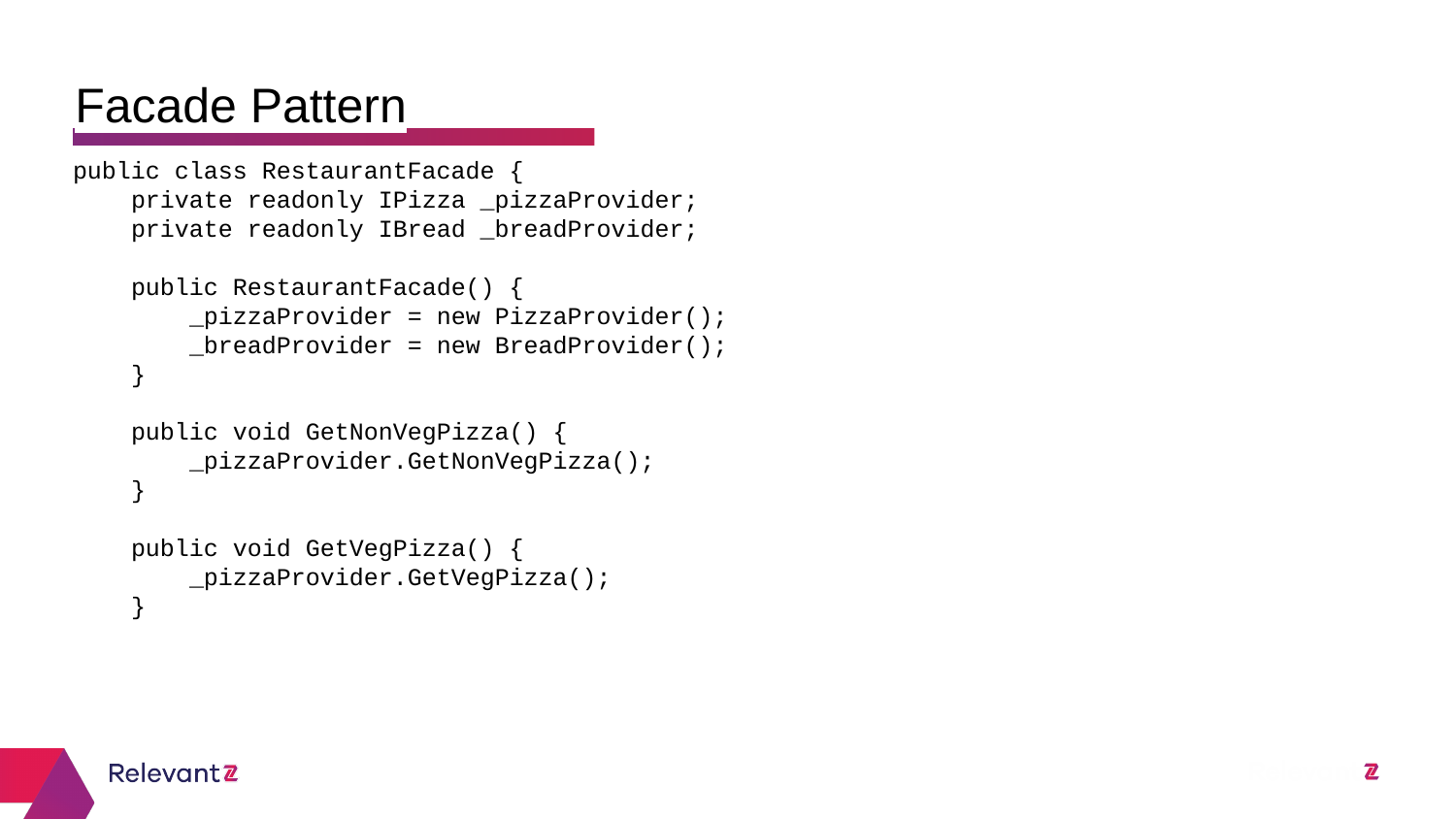

Facade Pattern
# public class RestaurantFacade {
    private readonly IPizza _pizzaProvider;
    private readonly IBread _breadProvider;

    public RestaurantFacade() {
        _pizzaProvider = new PizzaProvider();
        _breadProvider = new BreadProvider();
    }

    public void GetNonVegPizza() {
        _pizzaProvider.GetNonVegPizza();
    }

    public void GetVegPizza() {
        _pizzaProvider.GetVegPizza();
    }